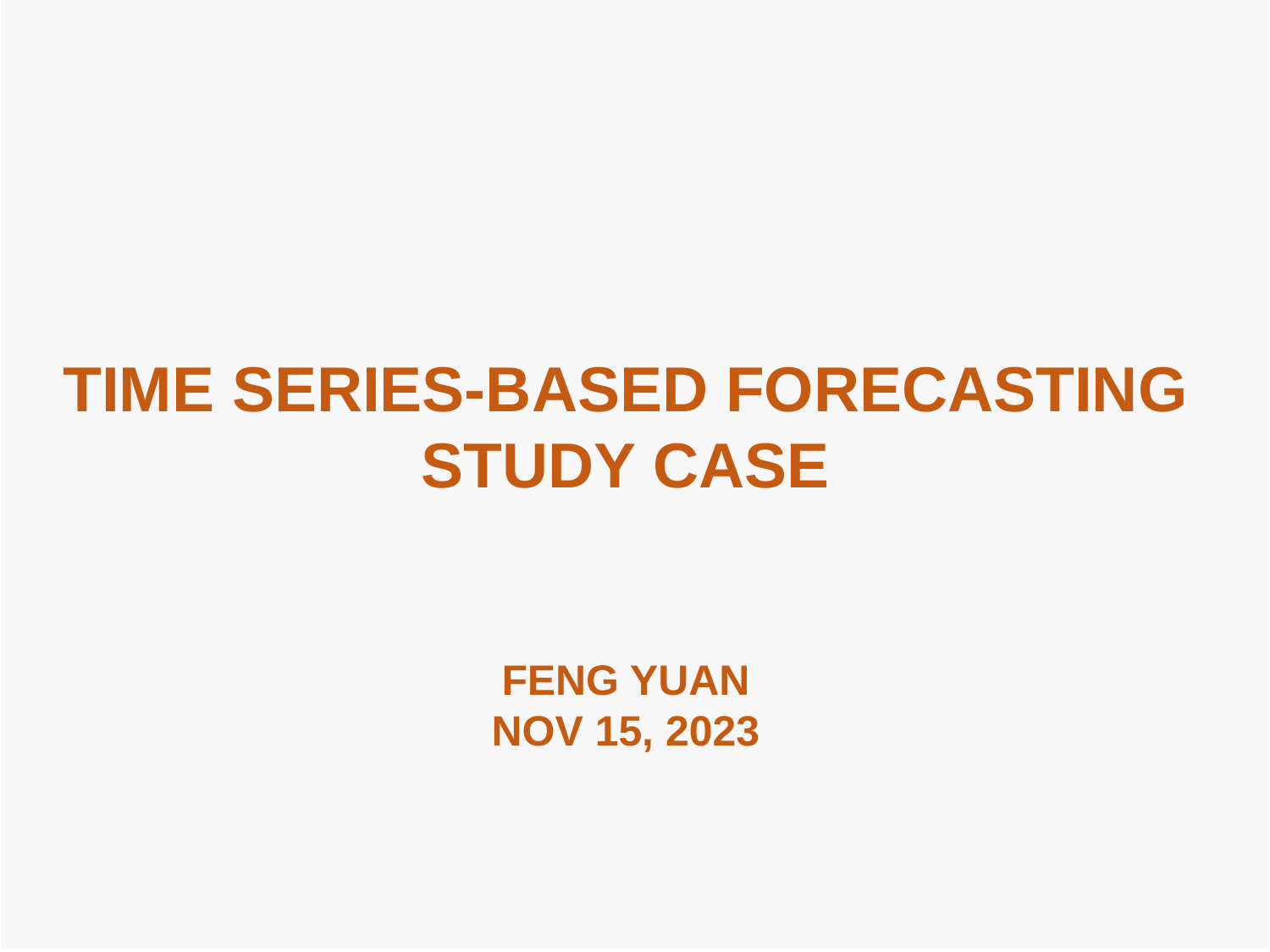

TIME SERIES-BASED FORECASTING
STUDY CASE

FENG YUAN
NOV 15, 2023